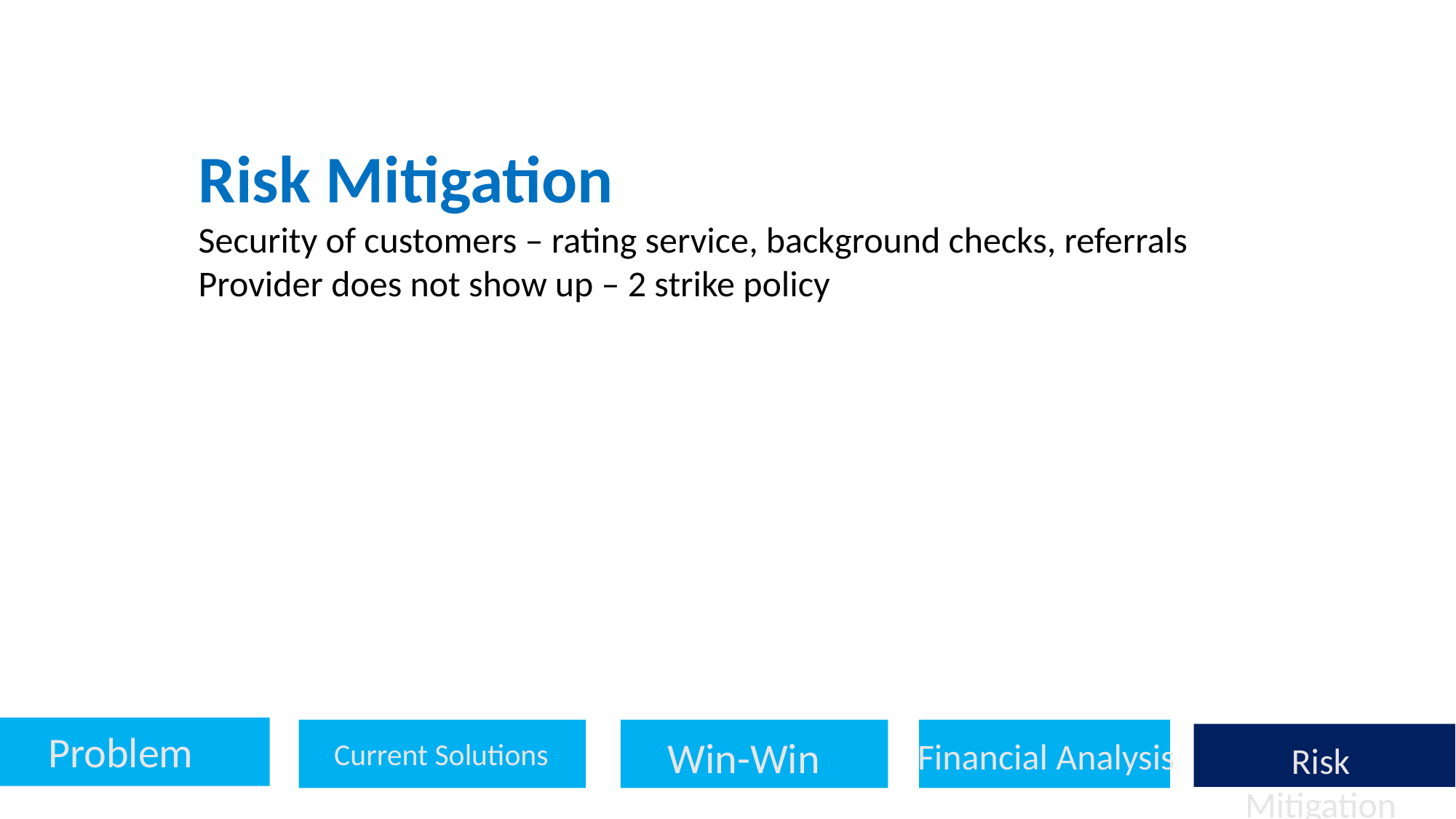

Risk Mitigation
Security of customers – rating service, background checks, referrals
Provider does not show up – 2 strike policy

Problem

Current Solutions

Win-Win

Financial Analysis

Risk Mitigation